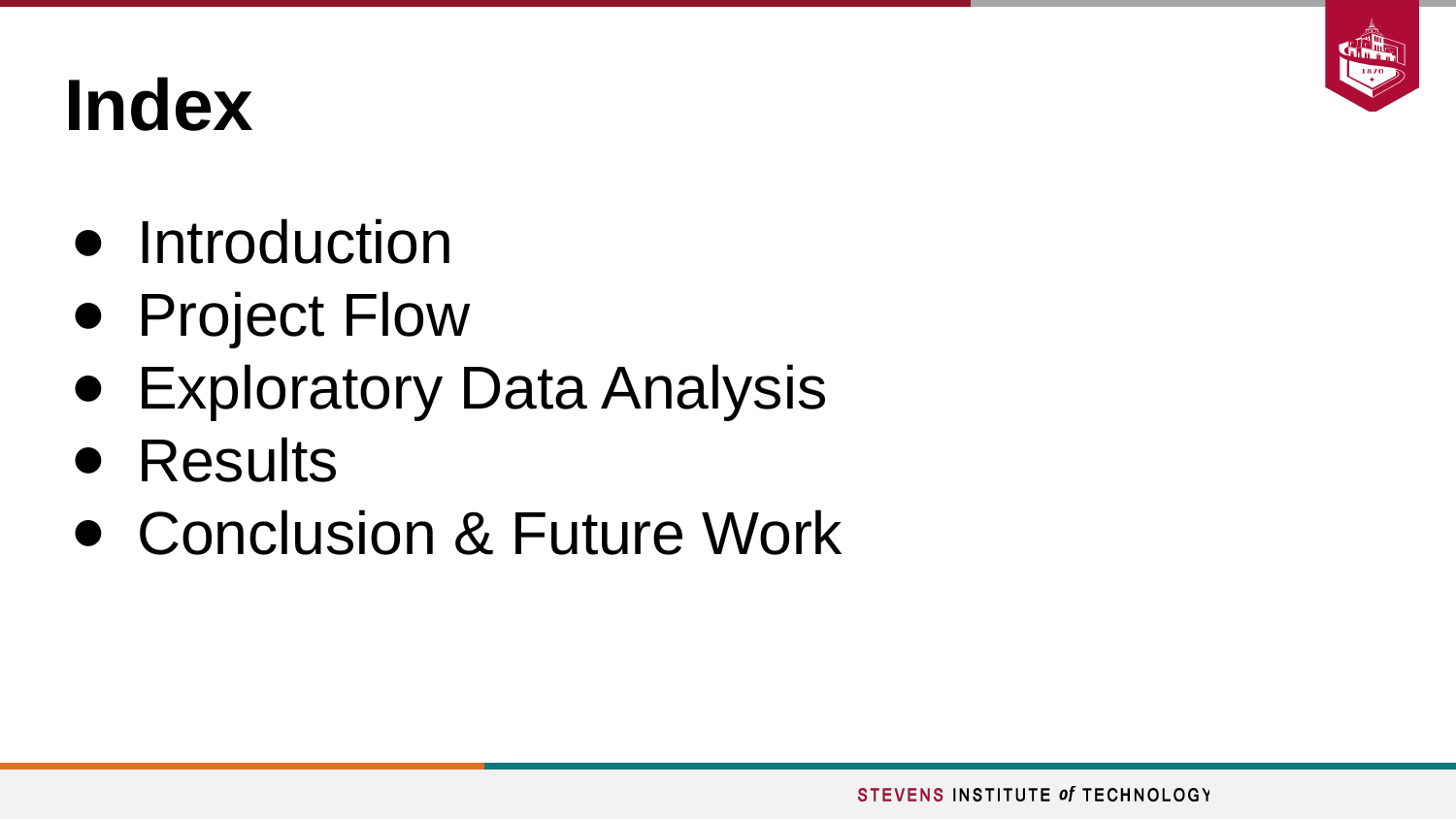

Index
# Introduction
Project Flow
Exploratory Data Analysis
Results
Conclusion & Future Work